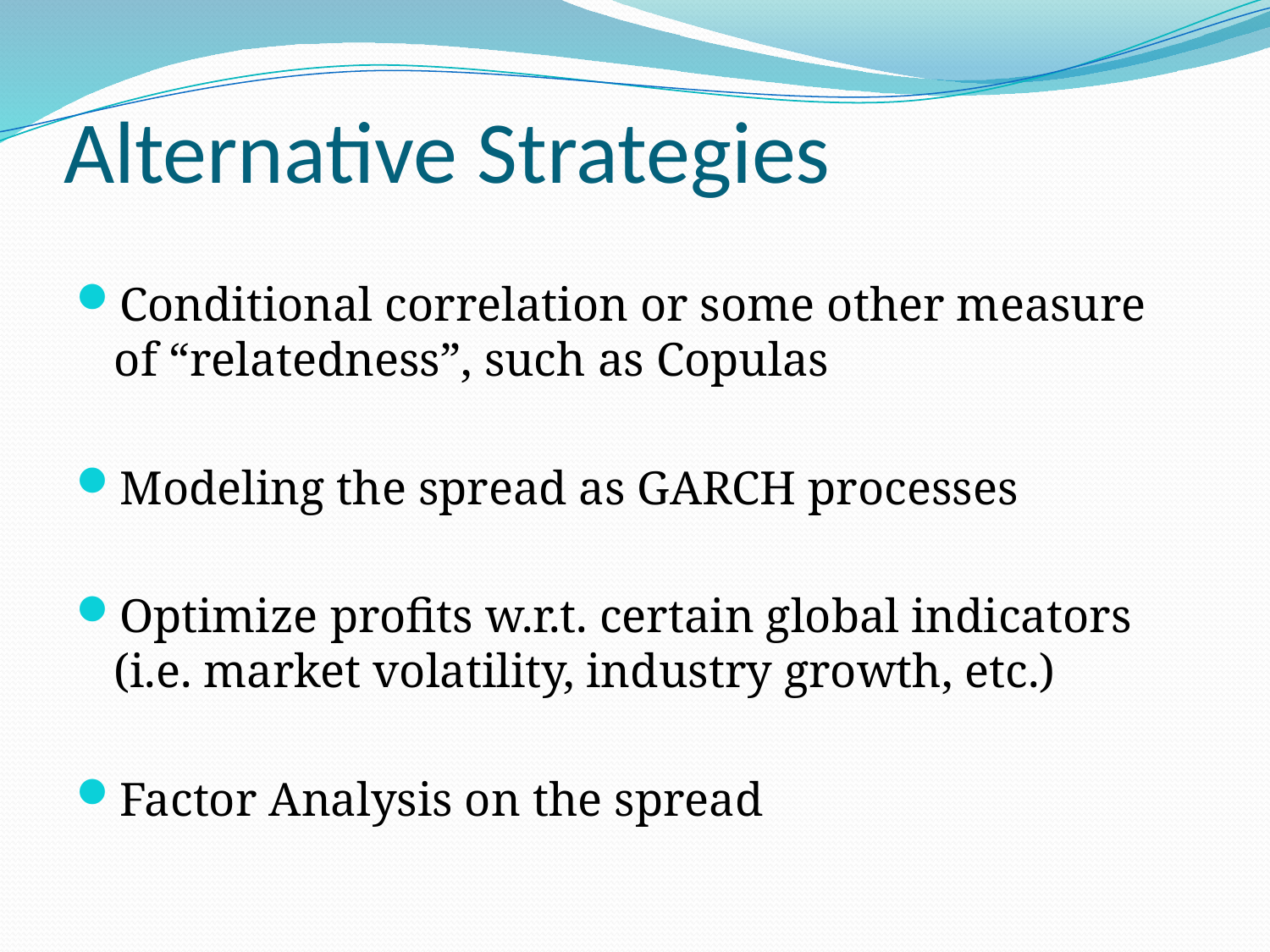

# Alternative Strategies
Conditional correlation or some other measure of “relatedness”, such as Copulas

Modeling the spread as GARCH processes

Optimize profits w.r.t. certain global indicators (i.e. market volatility, industry growth, etc.)

Factor Analysis on the spread